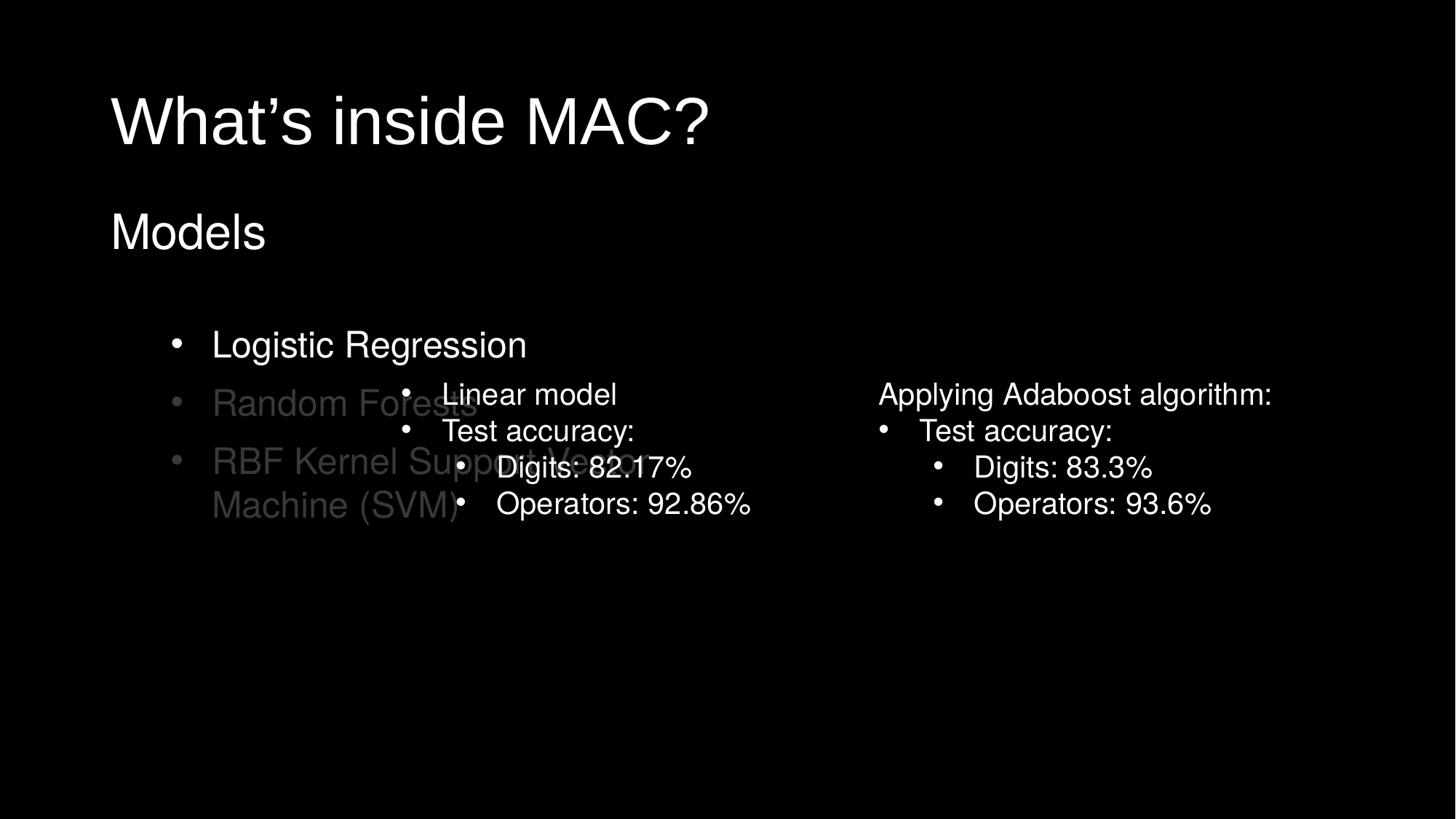

# What’s inside MAC?
Models
Logistic Regression
Linear model
Test accuracy:
Digits: 82.17%
Operators: 92.86%
Applying Adaboost algorithm:
Test accuracy:
Digits: 83.3%
Operators: 93.6%
Random Forests
RBF Kernel Support Vector Machine (SVM)